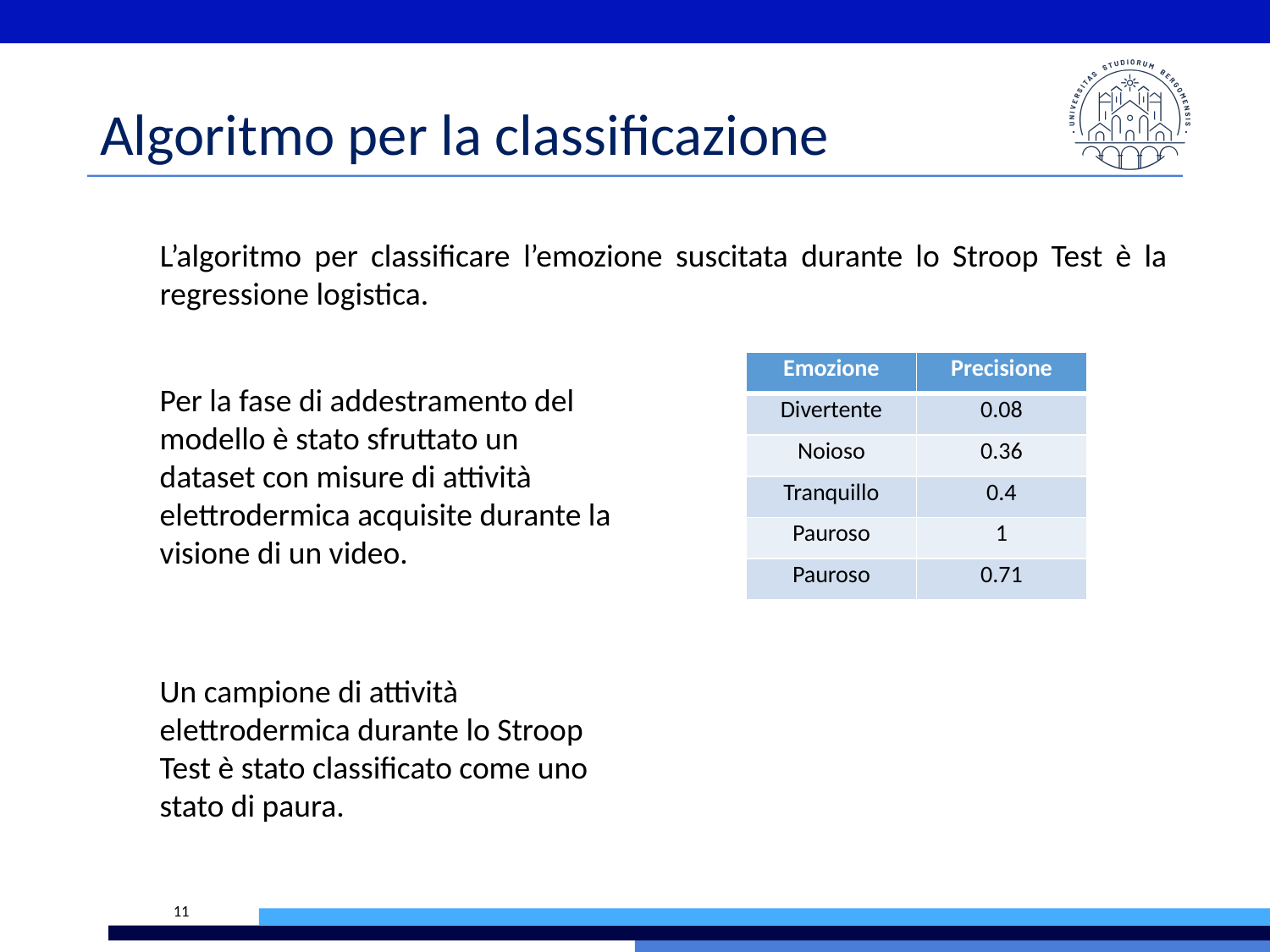

# Algoritmo per la classificazione
L’algoritmo per classificare l’emozione suscitata durante lo Stroop Test è la regressione logistica.
| Emozione | Precisione |
| --- | --- |
| Divertente | 0.08 |
| Noioso | 0.36 |
| Tranquillo | 0.4 |
| Pauroso | 1 |
| Pauroso | 0.71 |
Per la fase di addestramento del modello è stato sfruttato un dataset con misure di attività elettrodermica acquisite durante la visione di un video.
Un campione di attività elettrodermica durante lo Stroop Test è stato classificato come uno stato di paura.